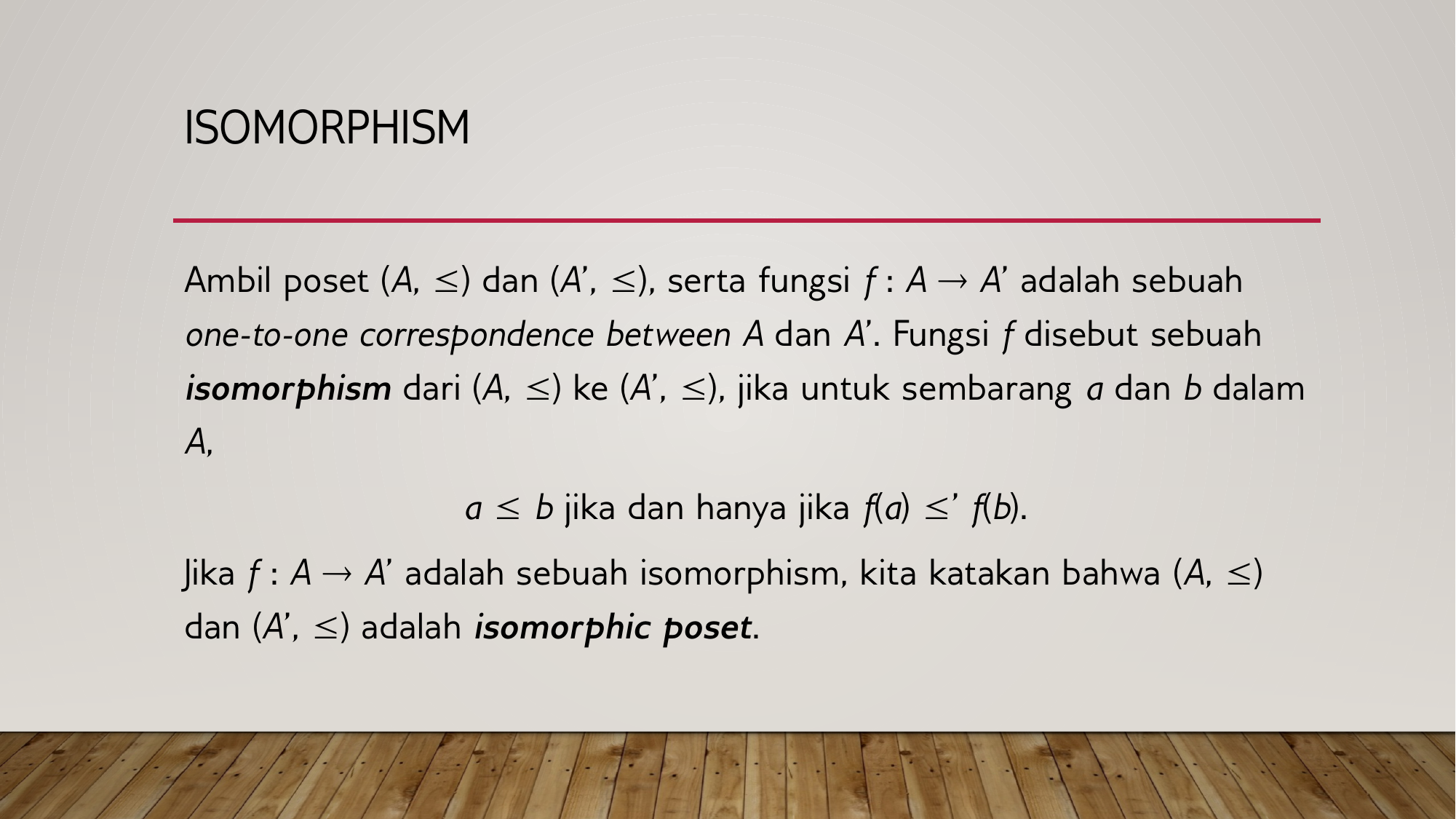

# Isomorphism
Ambil poset (A, ≤) dan (A’, ≤), serta fungsi f : A → A’ adalah sebuah one-to-one correspondence between A dan A’. Fungsi f disebut sebuah isomorphism dari (A, ≤) ke (A’, ≤), jika untuk sembarang a dan b dalam A,
a ≤ b jika dan hanya jika f(a) ≤’ f(b).
Jika f : A → A’ adalah sebuah isomorphism, kita katakan bahwa (A, ≤) dan (A’, ≤) adalah isomorphic poset.